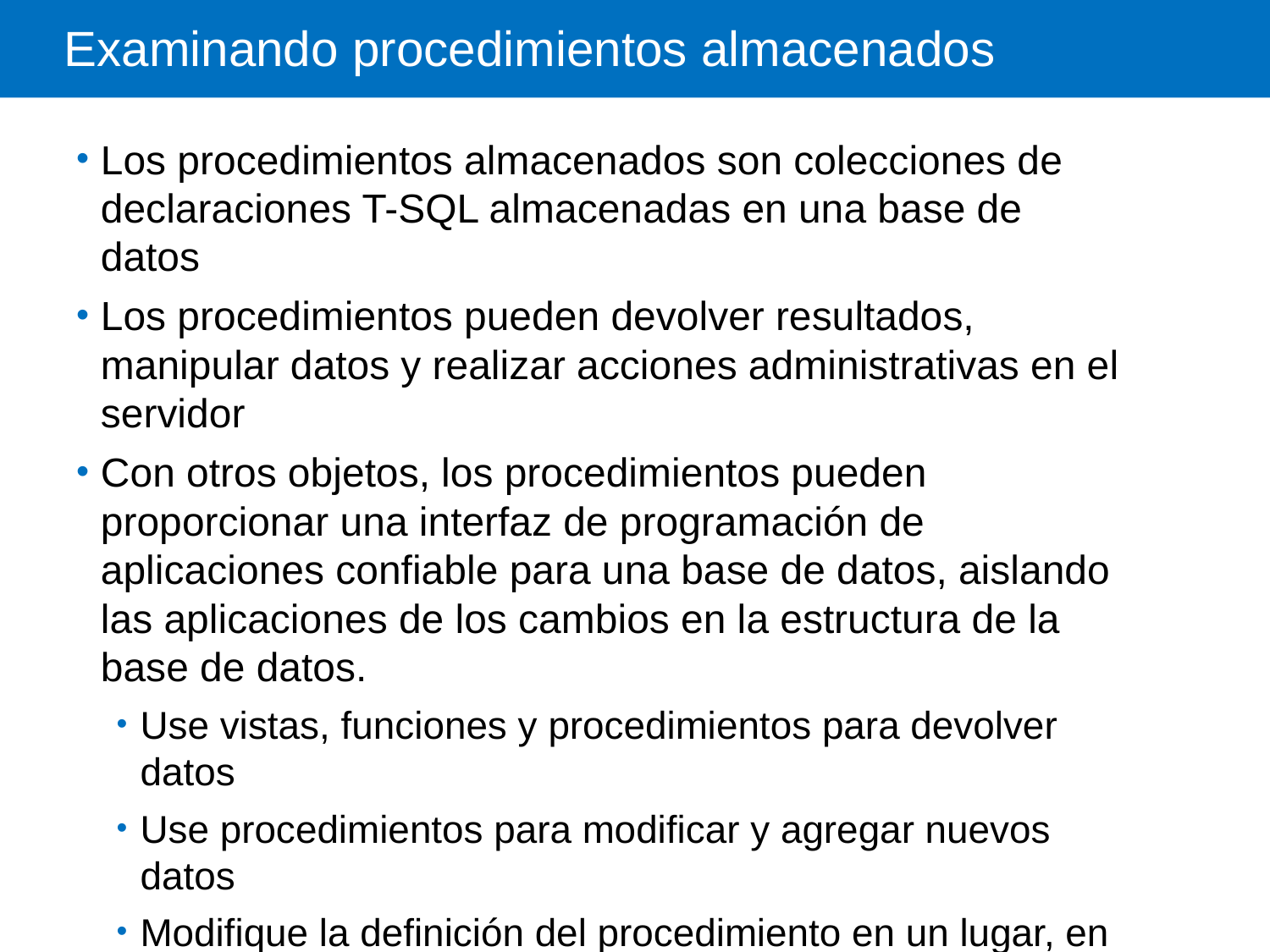

# Examinando procedimientos almacenados
Los procedimientos almacenados son colecciones de declaraciones T-SQL almacenadas en una base de datos
Los procedimientos pueden devolver resultados, manipular datos y realizar acciones administrativas en el servidor
Con otros objetos, los procedimientos pueden proporcionar una interfaz de programación de aplicaciones confiable para una base de datos, aislando las aplicaciones de los cambios en la estructura de la base de datos.
Use vistas, funciones y procedimientos para devolver datos
Use procedimientos para modificar y agregar nuevos datos
Modifique la definición del procedimiento en un lugar, en lugar de actualizar el código de la aplicación